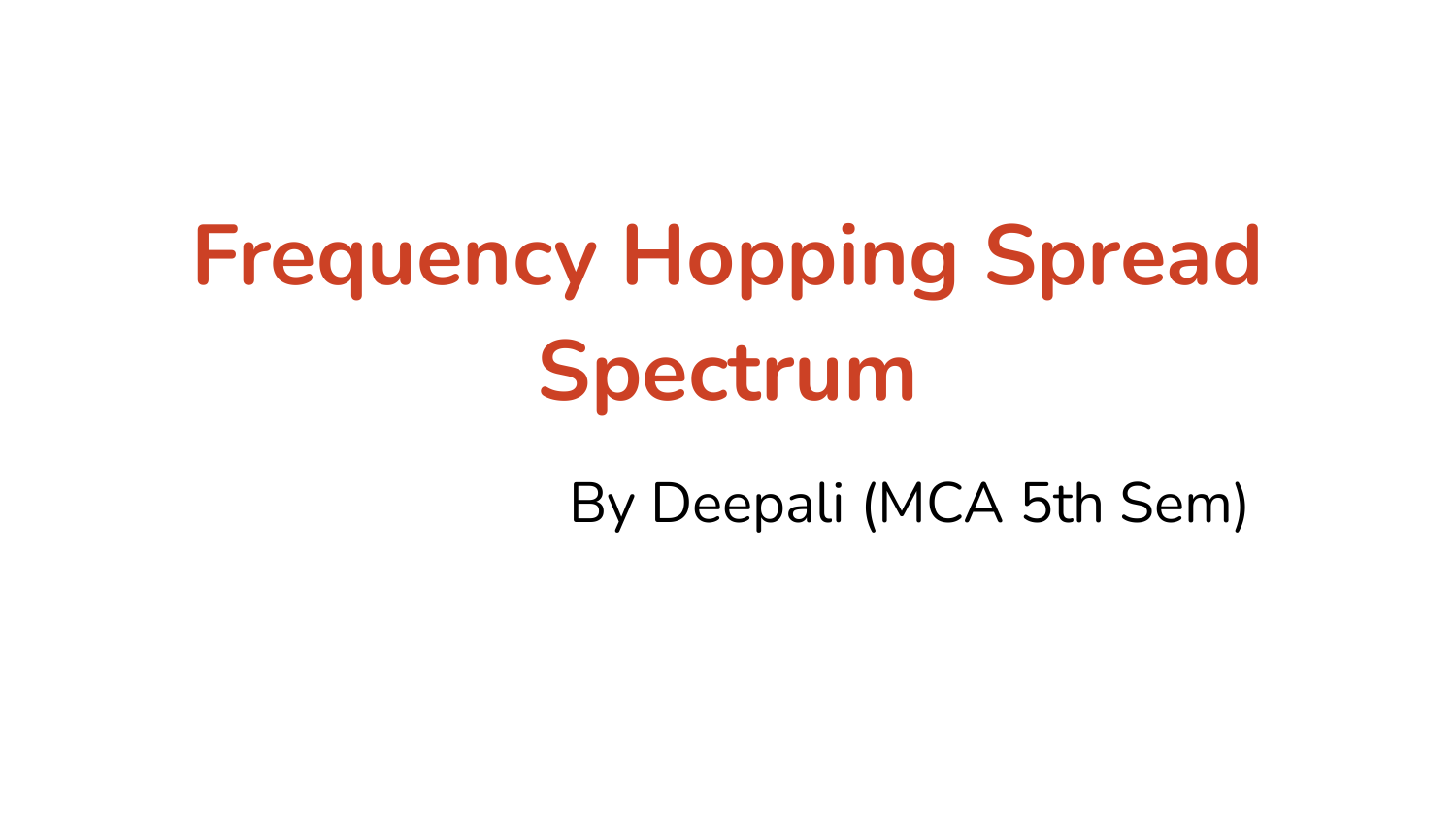

# Frequency Hopping Spread Spectrum
By Deepali (MCA 5th Sem)